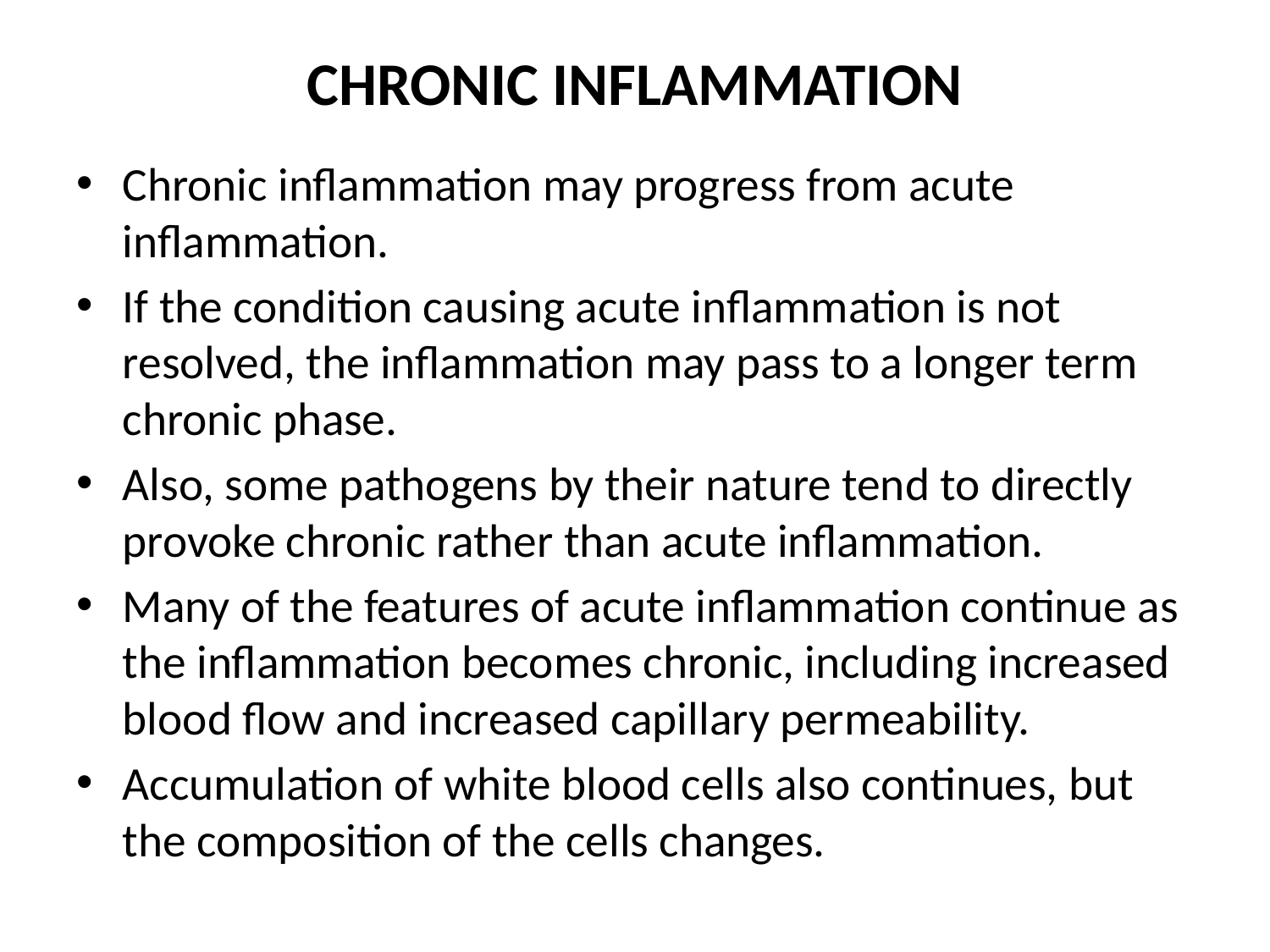

# CHRONIC INFLAMMATION
Chronic inflammation may progress from acute inflammation.
If the condition causing acute inflammation is not resolved, the inflammation may pass to a longer term chronic phase.
Also, some pathogens by their nature tend to directly provoke chronic rather than acute inflammation.
Many of the features of acute inflammation continue as the inflammation becomes chronic, including increased blood flow and increased capillary permeability.
Accumulation of white blood cells also continues, but the composition of the cells changes.